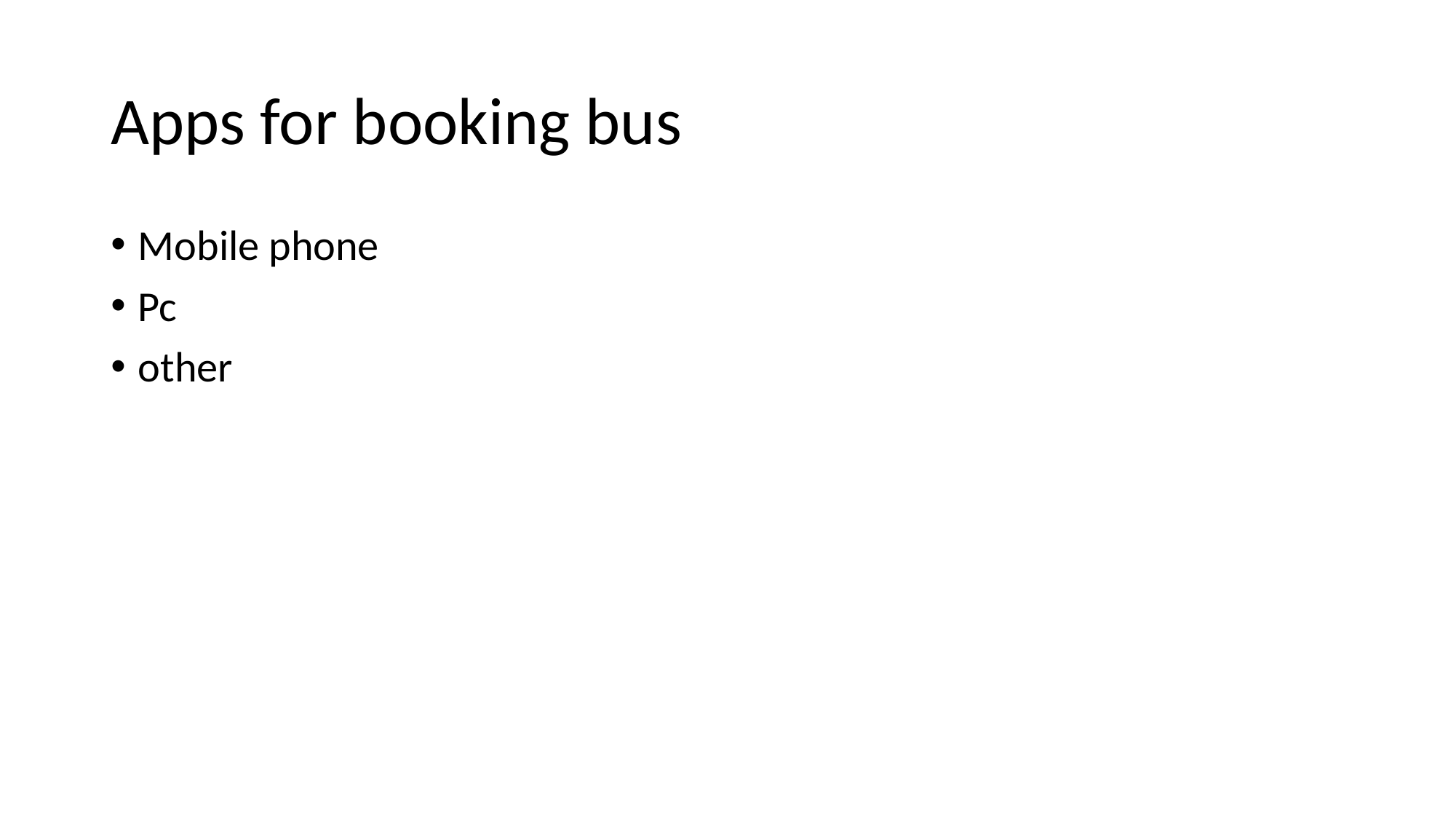

# Apps for booking bus
Mobile phone
Pc
other